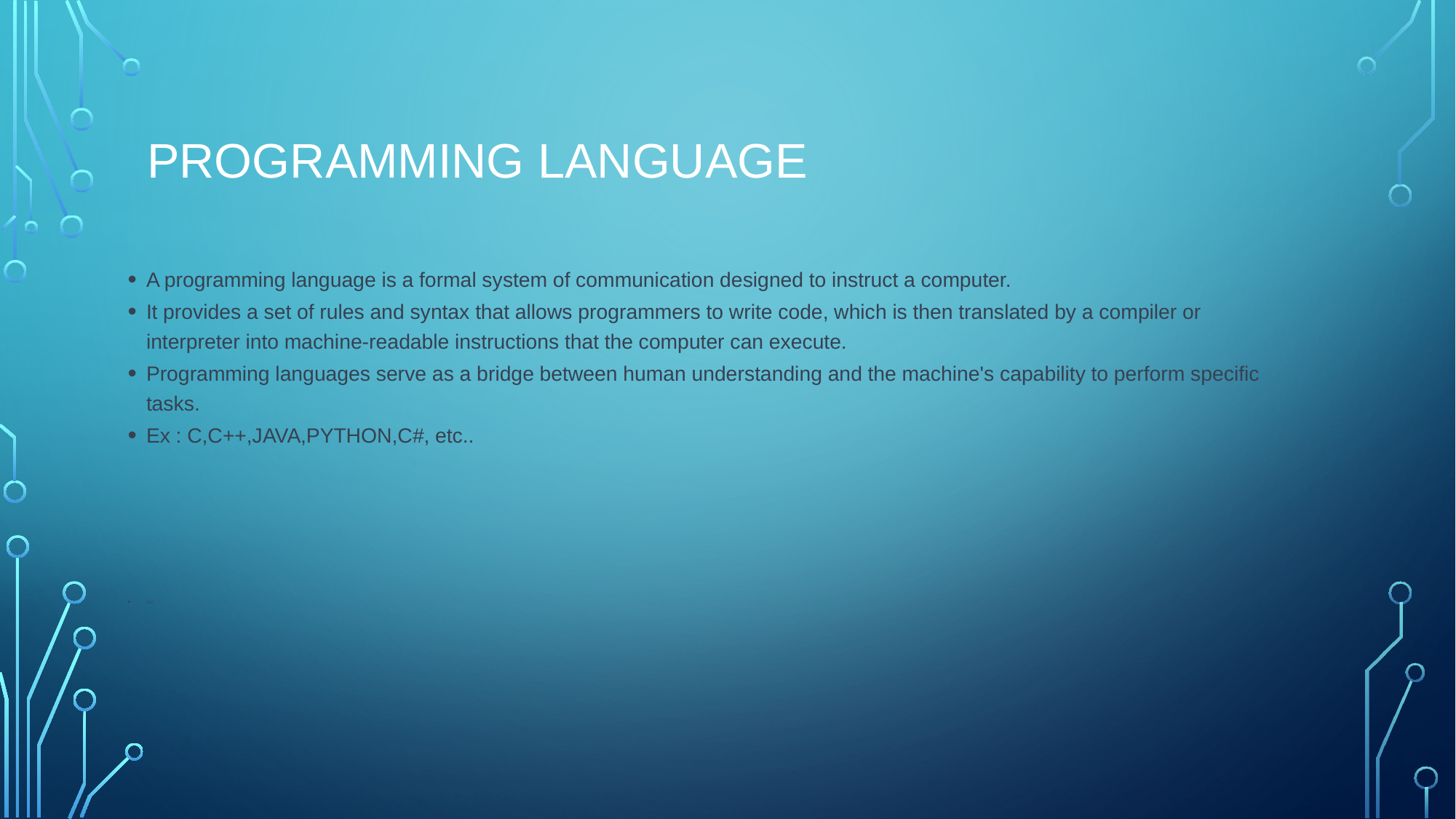

# PROGRAMMING LANGUAGE

A programming language is a formal system of communication designed to instruct a computer.
It provides a set of rules and syntax that allows programmers to write code, which is then translated by a compiler or interpreter into machine-readable instructions that the computer can execute.
Programming languages serve as a bridge between human understanding and the machine's capability to perform specific tasks.
Ex : C,C++,JAVA,PYTHON,C#, etc..

==